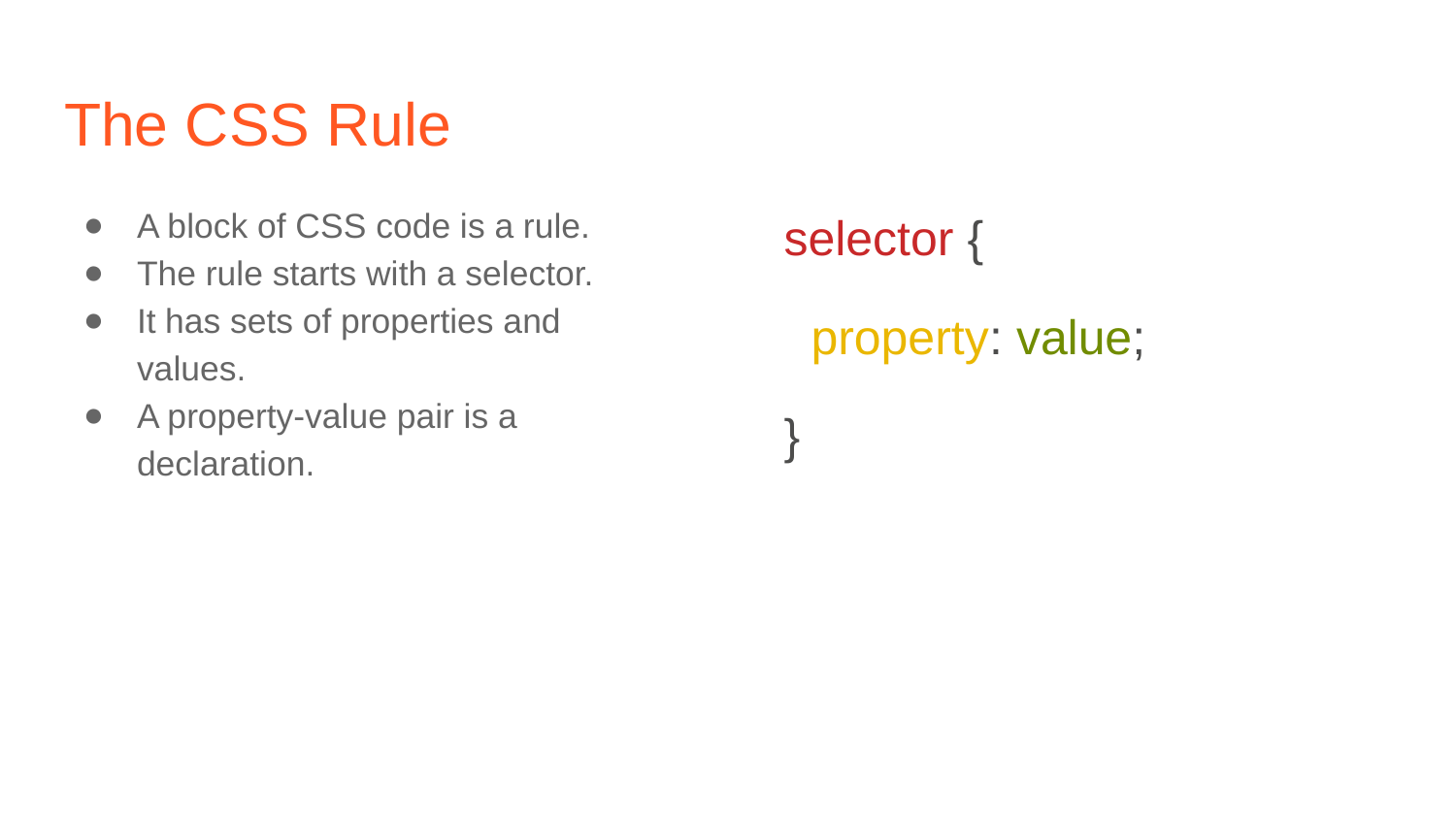

# The CSS Rule
A block of CSS code is a rule.
The rule starts with a selector.
It has sets of properties and values.
A property-value pair is a declaration.

selector {
  property: value;
}